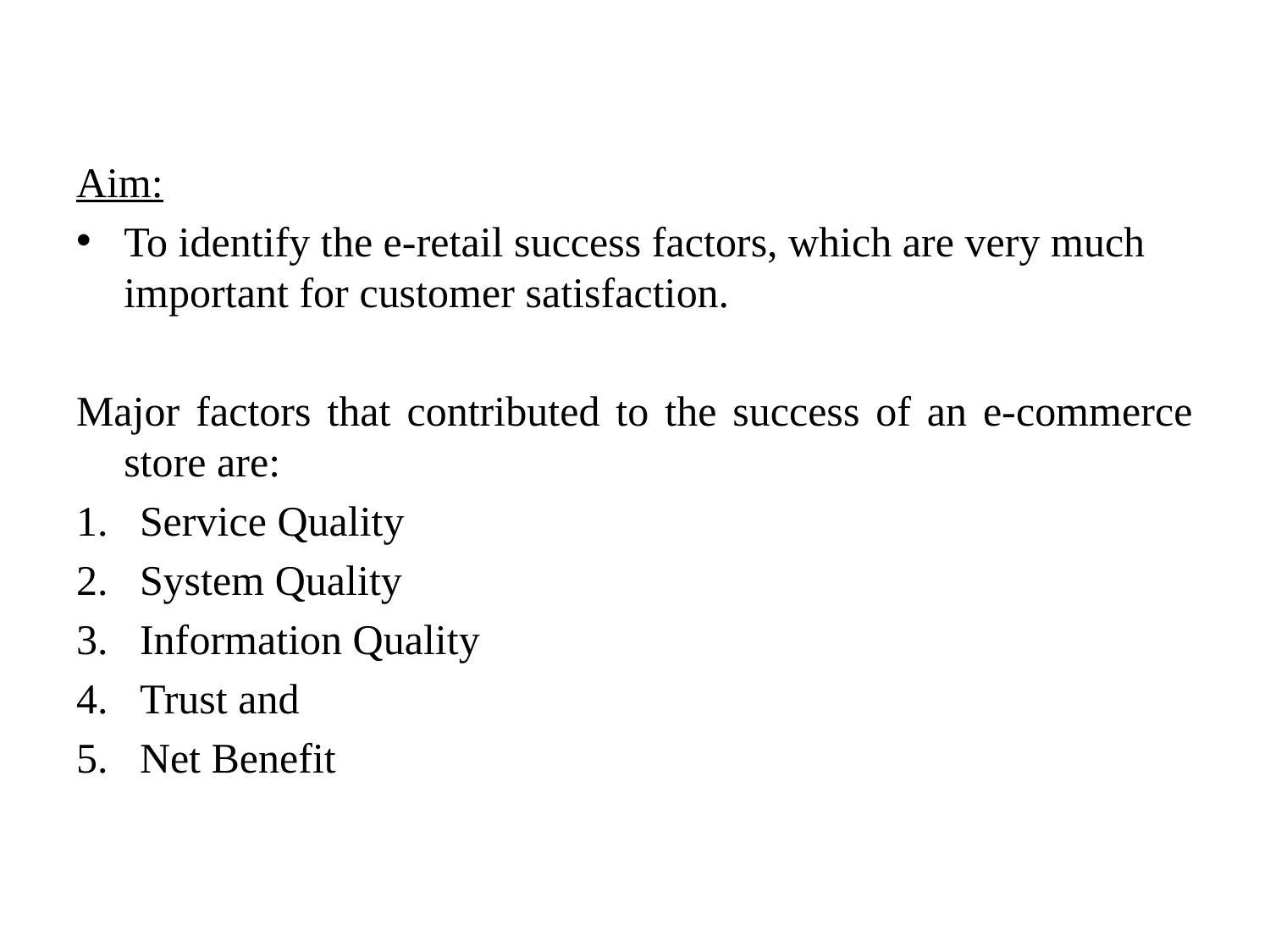

Aim:
To identify the e-retail success factors, which are very much important for customer satisfaction.

Major factors that contributed to the success of an e-commerce store are:
Service Quality
System Quality
Information Quality
Trust and
Net Benefit